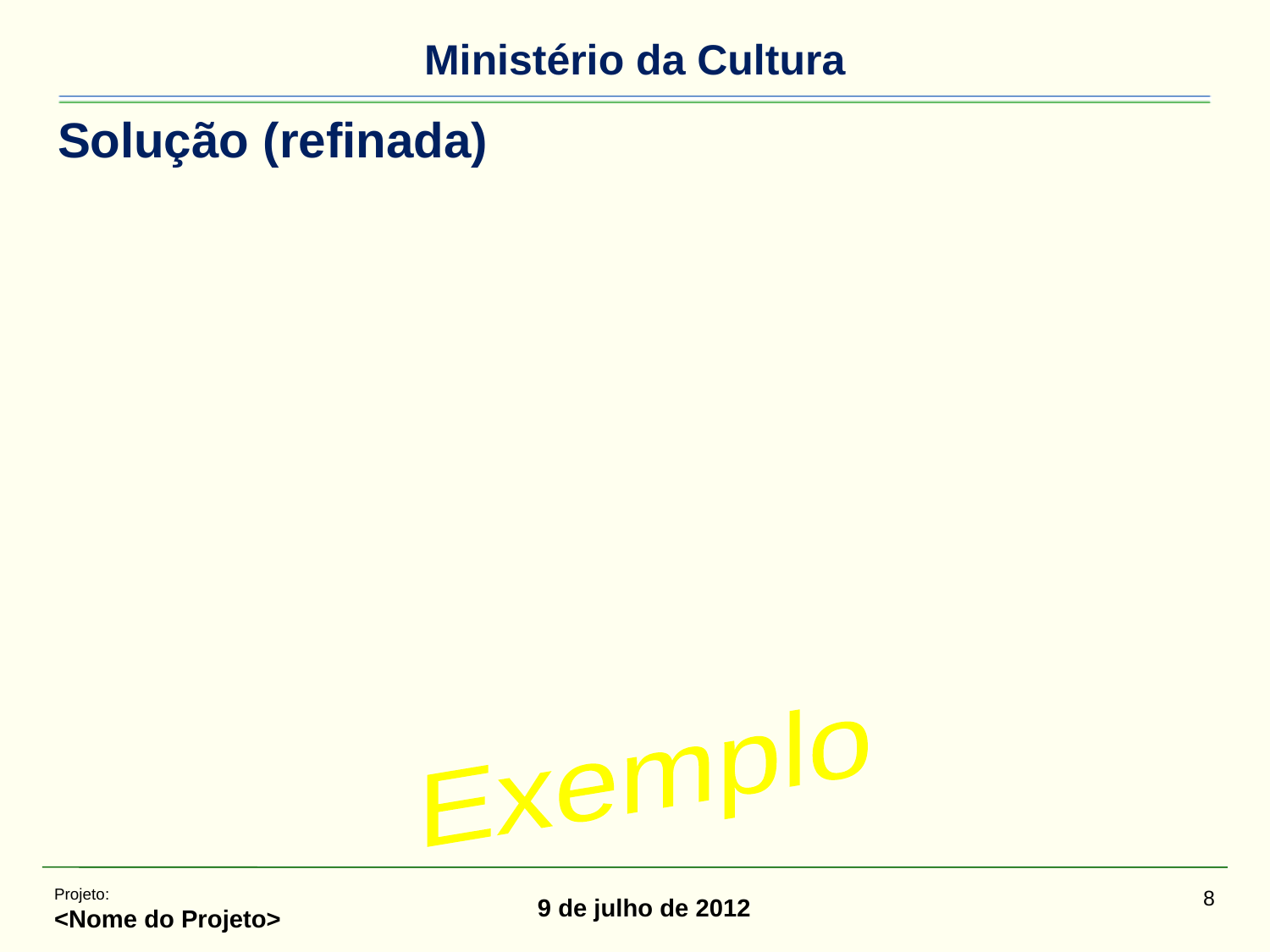

# Solução (refinada)

Exemplo
Projeto:
<Nome do Projeto>
8